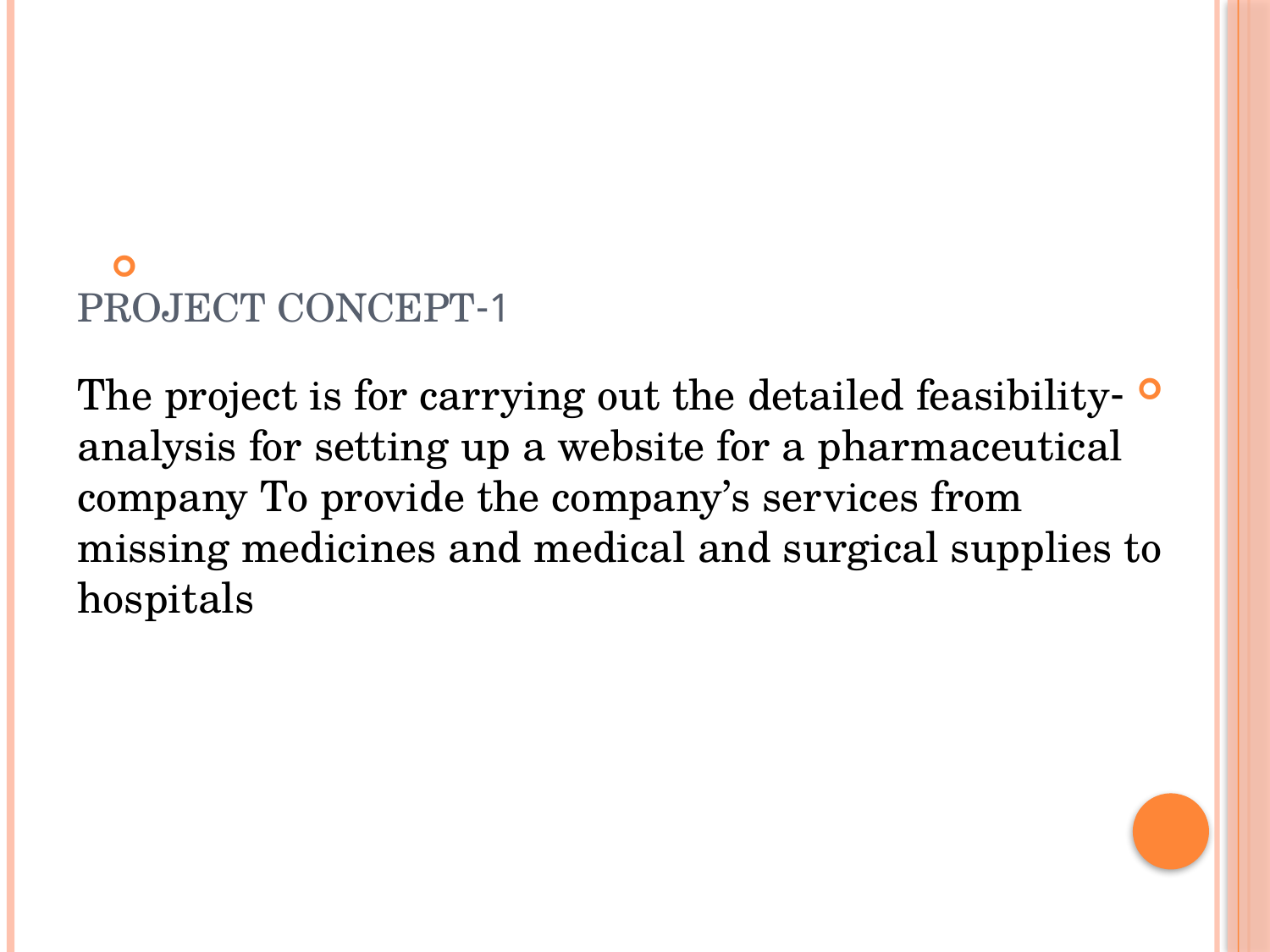

-The project is for carrying out the detailed feasibility analysis for setting up a website for a pharmaceutical     company To provide the company’s services from missing medicines and medical and surgical supplies to hospitals

# 1-project concept